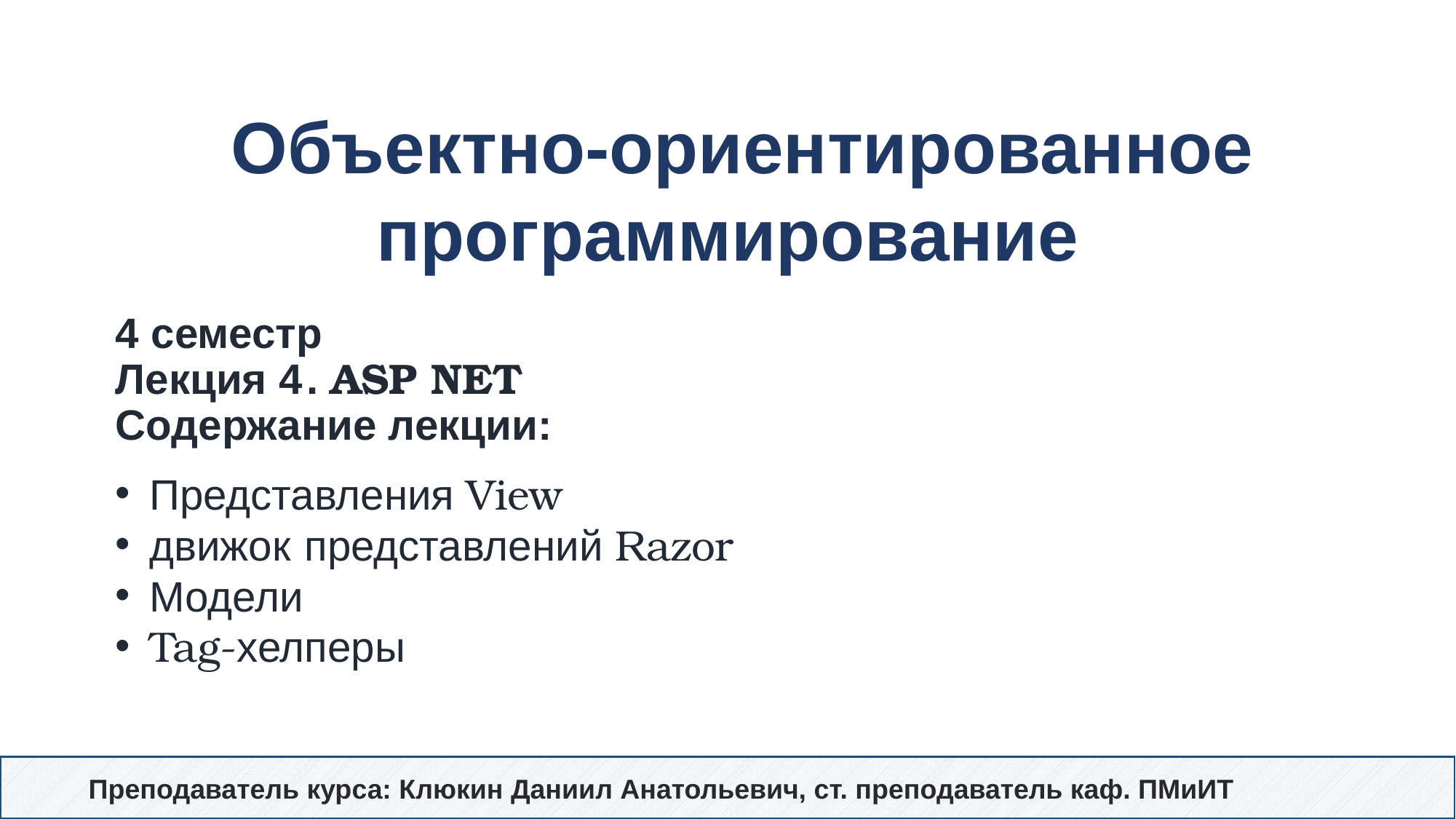

Объектно-ориентированное программирование
# 4 семестр Лекция 4. ASP NET Содержание лекции:
Представления View
движок представлений Razor
Модели
Tag-хелперы
Преподаватель курса: Клюкин Даниил Анатольевич, ст. преподаватель каф. ПМиИТ